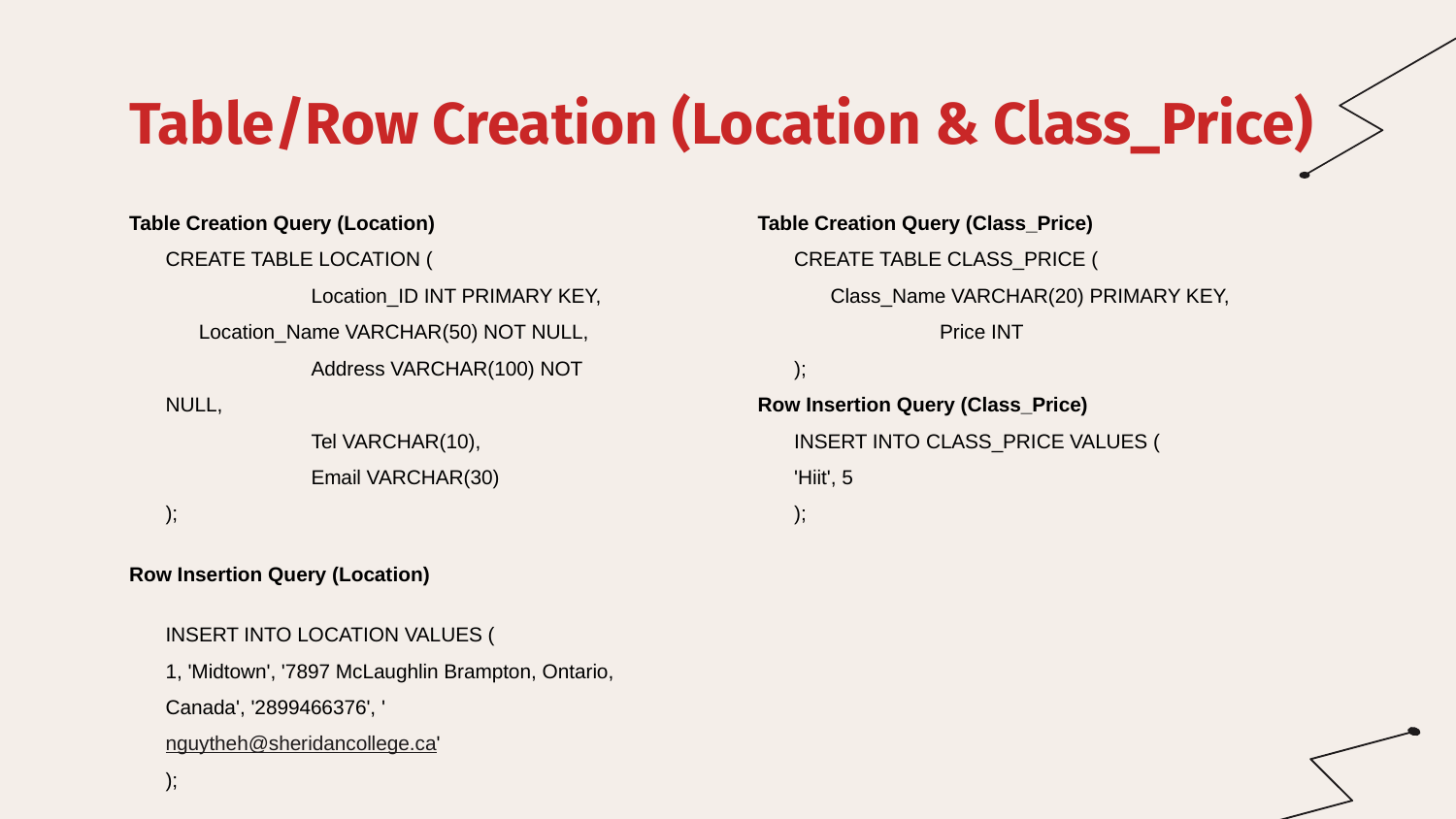

Table/Row Creation (Location & Class_Price)
Table Creation Query (Location)
CREATE TABLE LOCATION (
  	Location_ID INT PRIMARY KEY,
      Location_Name VARCHAR(50) NOT NULL,
  	Address VARCHAR(100) NOT NULL,
  	Tel VARCHAR(10),
  	Email VARCHAR(30)
);
Row Insertion Query (Location)
INSERT INTO LOCATION VALUES (
1, 'Midtown', '7897 McLaughlin Brampton, Ontario, Canada', '2899466376', 'nguytheh@sheridancollege.ca'
);

Table Creation Query (Class_Price)
CREATE TABLE CLASS_PRICE (
Class_Name VARCHAR(20) PRIMARY KEY,
  	Price INT
);
Row Insertion Query (Class_Price)
INSERT INTO CLASS_PRICE VALUES (
'Hiit', 5
);